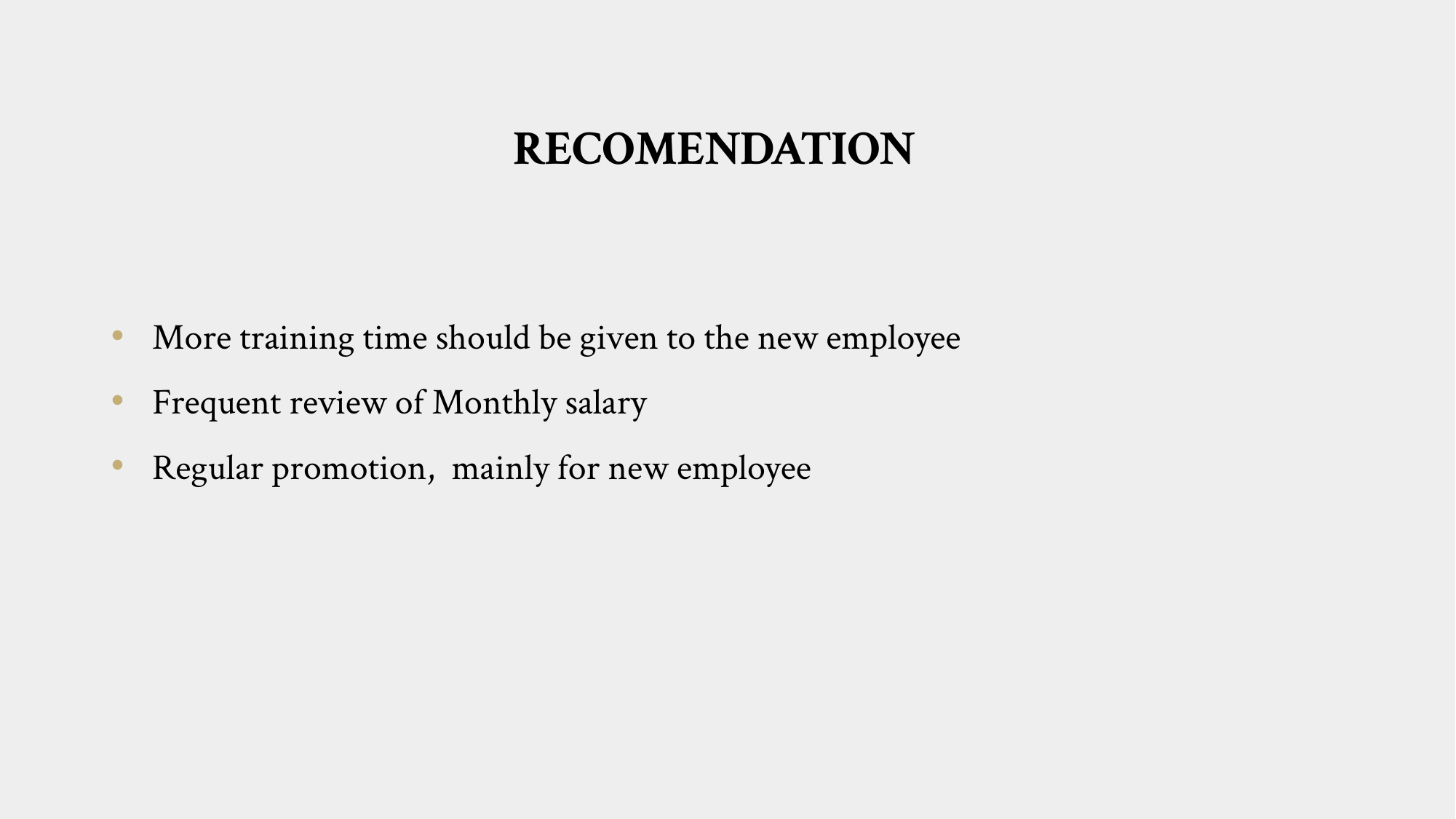

# RECOMENDATION

More training time should be given to the new employee
Frequent review of Monthly salary
Regular promotion,  mainly for new employee